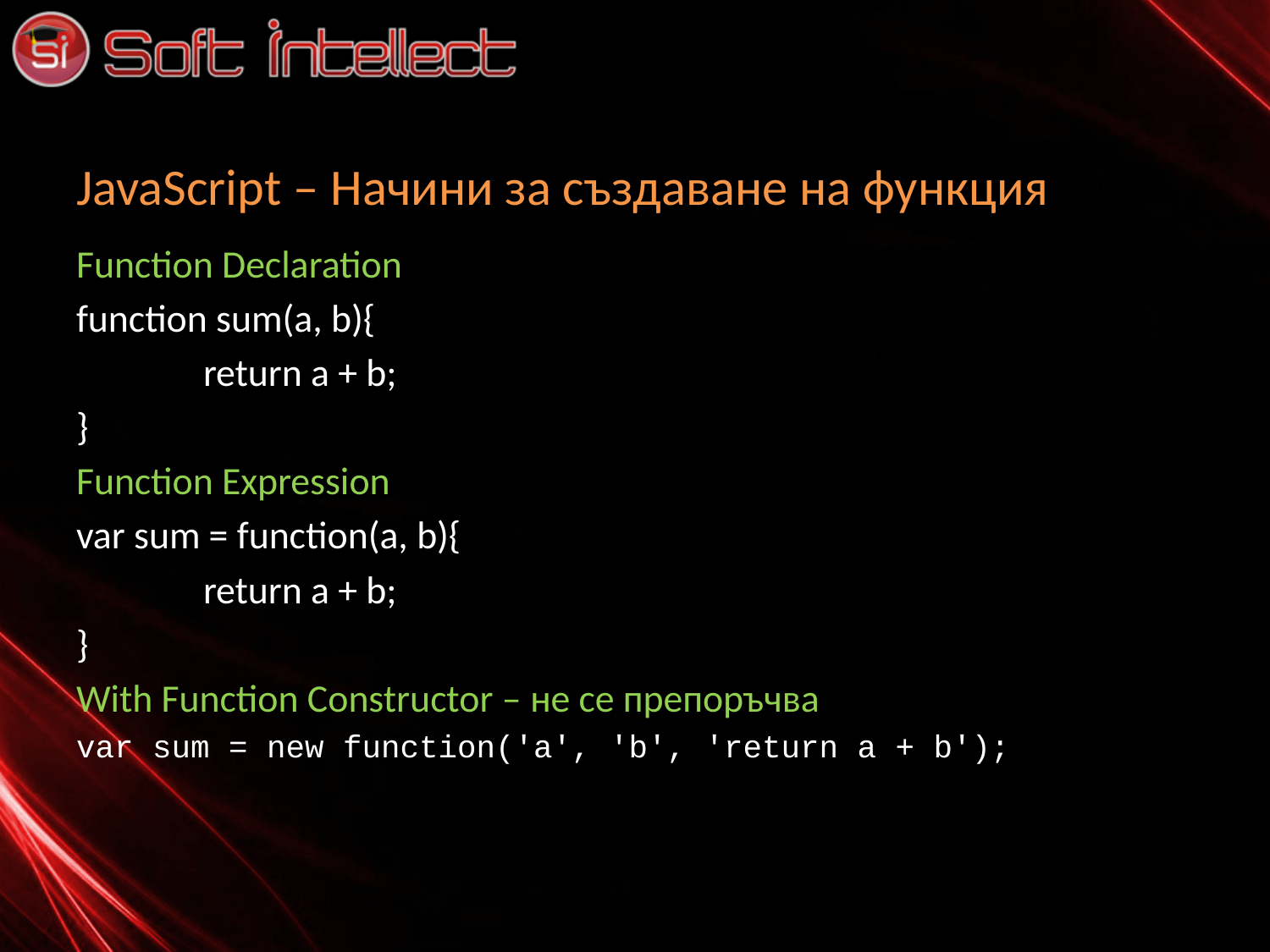

# JavaScript – Начини за създаване на функция
Function Declaration
function sum(a, b){
	return a + b;
}
Function Expression
var sum = function(a, b){
	return a + b;
}
With Function Constructor – не се препоръчва
var sum = new function('a', 'b', 'return a + b');